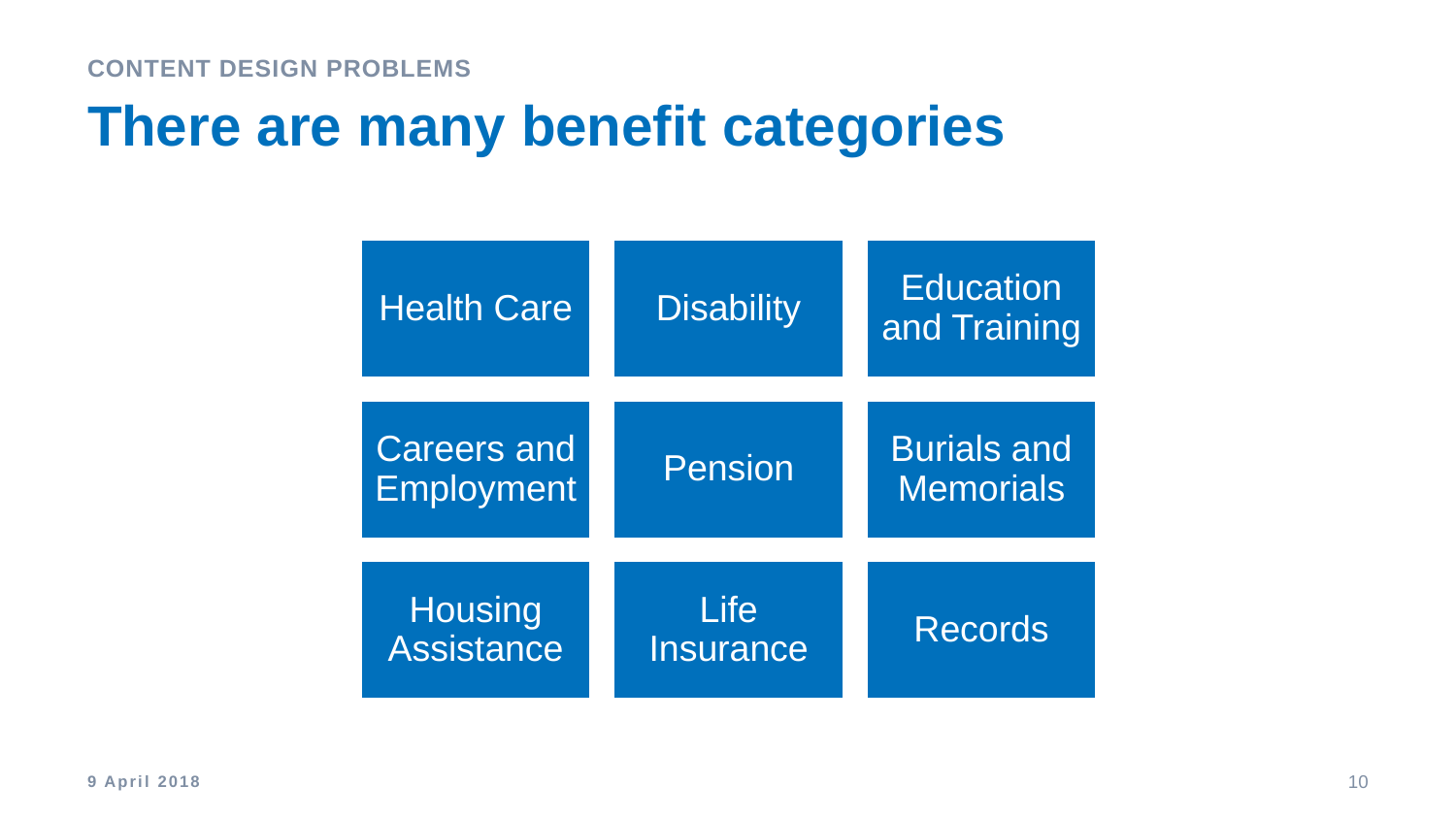

Content design problems
# There are many benefit categories
Health Care
Disability
Education and Training
Careers and Employment
Pension
Burials and Memorials
Housing Assistance
Life Insurance
Records
9 April 2018

10